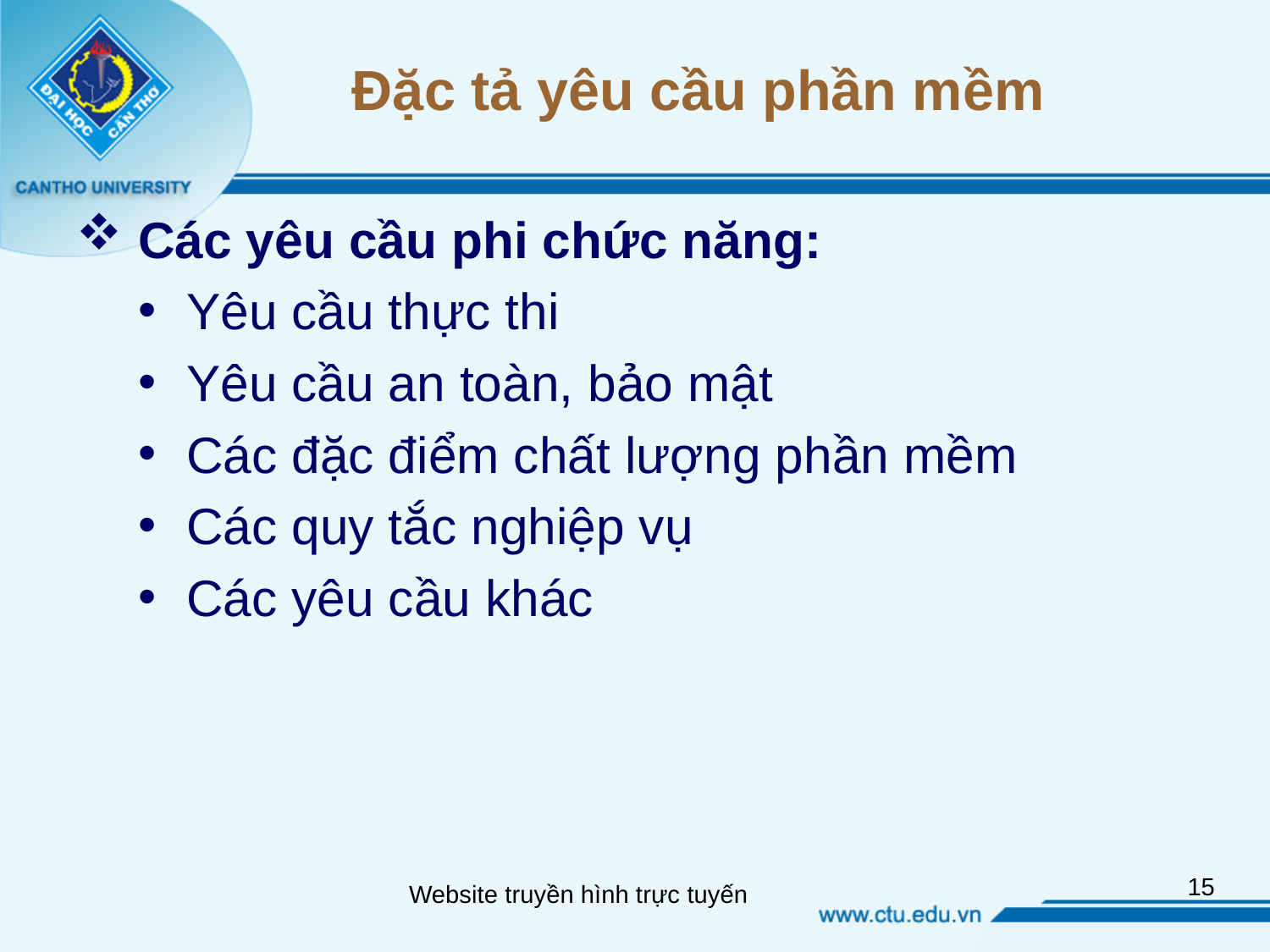

# Đặc tả yêu cầu phần mềm
 Các yêu cầu phi chức năng:
Yêu cầu thực thi
Yêu cầu an toàn, bảo mật
Các đặc điểm chất lượng phần mềm
Các quy tắc nghiệp vụ
Các yêu cầu khác

15
Website truyền hình trực tuyến